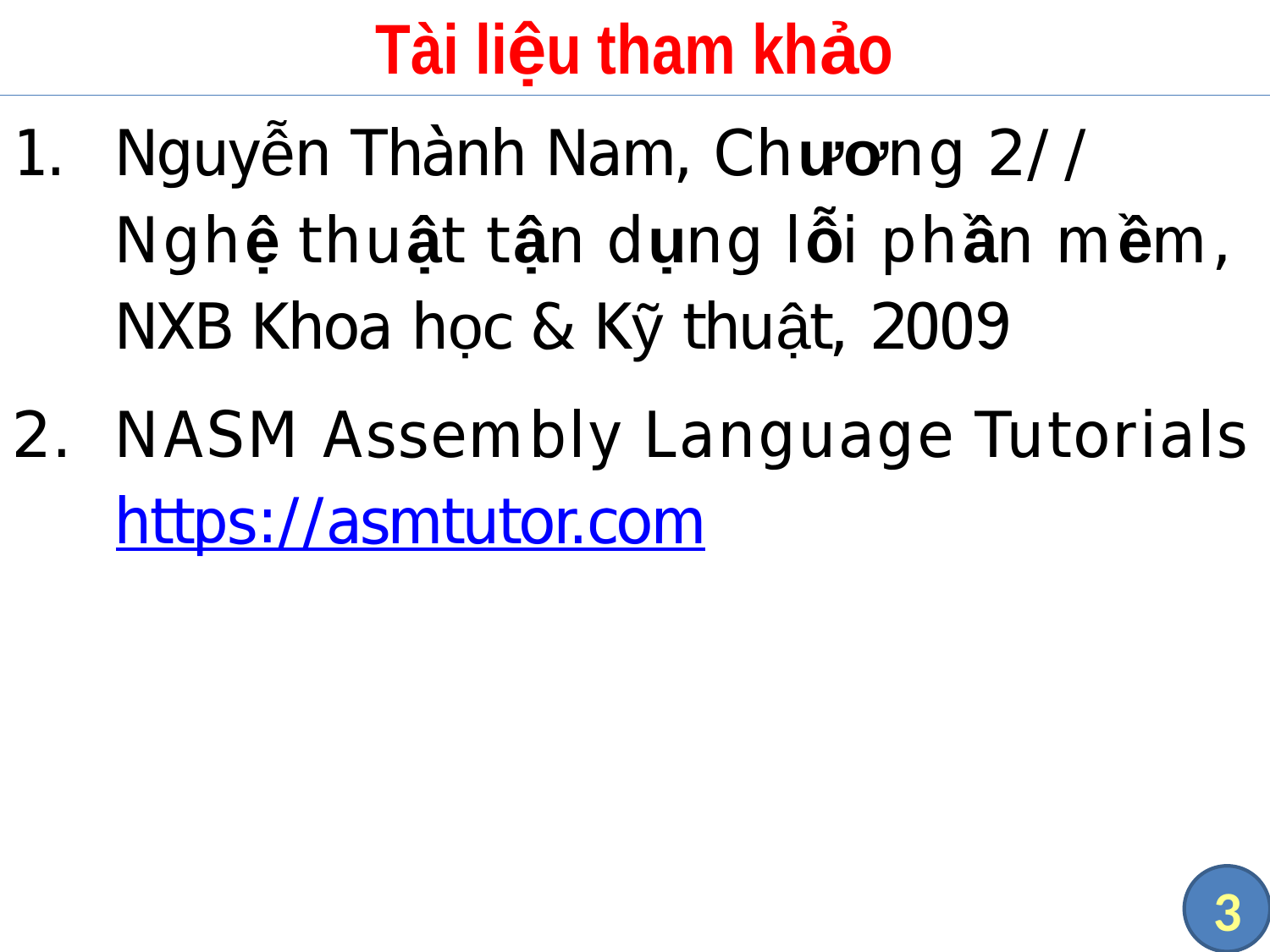

# Tài liệu tham khảo
Nguyễn Thành Nam, Chương 2// Nghệ thuật tận dụng lỗi phần mềm, NXB Khoa học & Kỹ thuật, 2009
NASM Assembly Language Tutorials
https://asmtutor.com

3